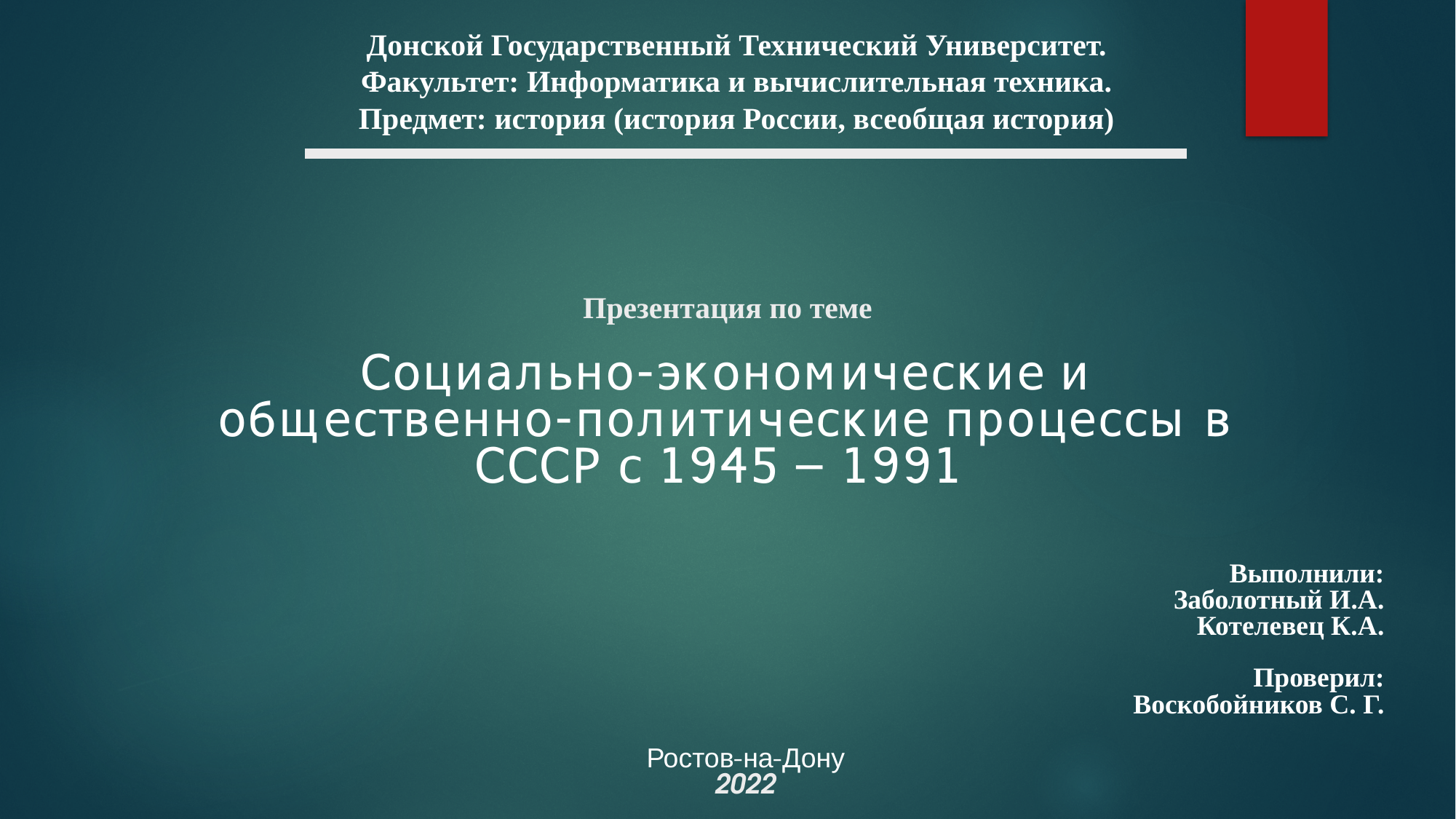

Донской Государственный Технический Университет.
Факультет: Информатика и вычислительная техника.
Предмет: история (история России, всеобщая история)

Презентация по теме
Социально-экономические и общественно-политические процессы в СССР с 1945 – 1991
Выполнили:
Заболотный И.А.
Котелевец К.А.

Проверил:
Воскобойников С. Г.
Ростов-на-Дону
2022